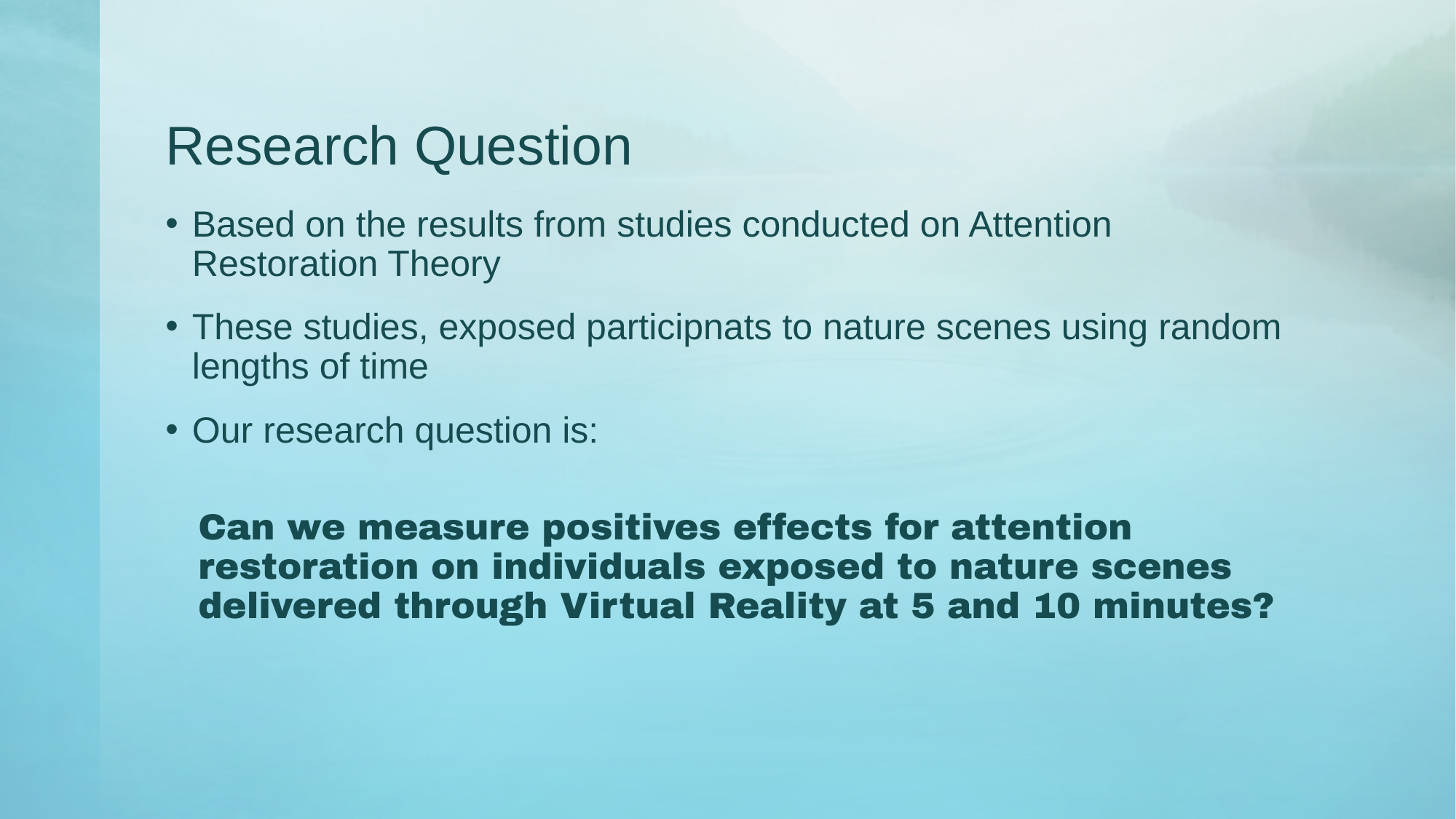

# Research Question
Based on the results from studies conducted on Attention Restoration Theory
These studies, exposed participnats to nature scenes using random lengths of time
Our research question is:

Can we measure positives effects for attention restoration on individuals exposed to nature scenes delivered through Virtual Reality at 5 and 10 minutes?